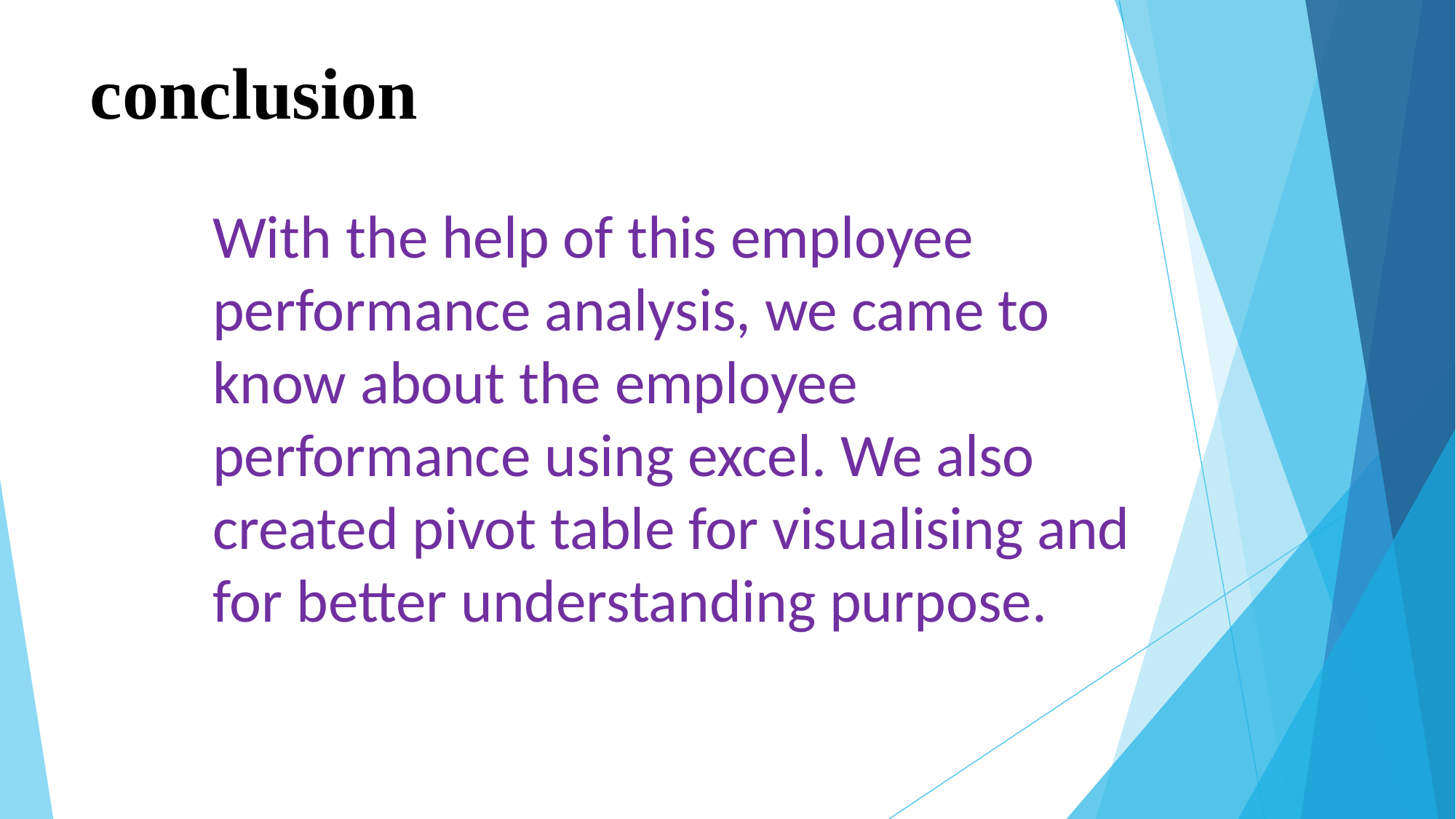

# conclusion
With the help of this employee performance analysis, we came to know about the employee performance using excel. We also created pivot table for visualising and for better understanding purpose.